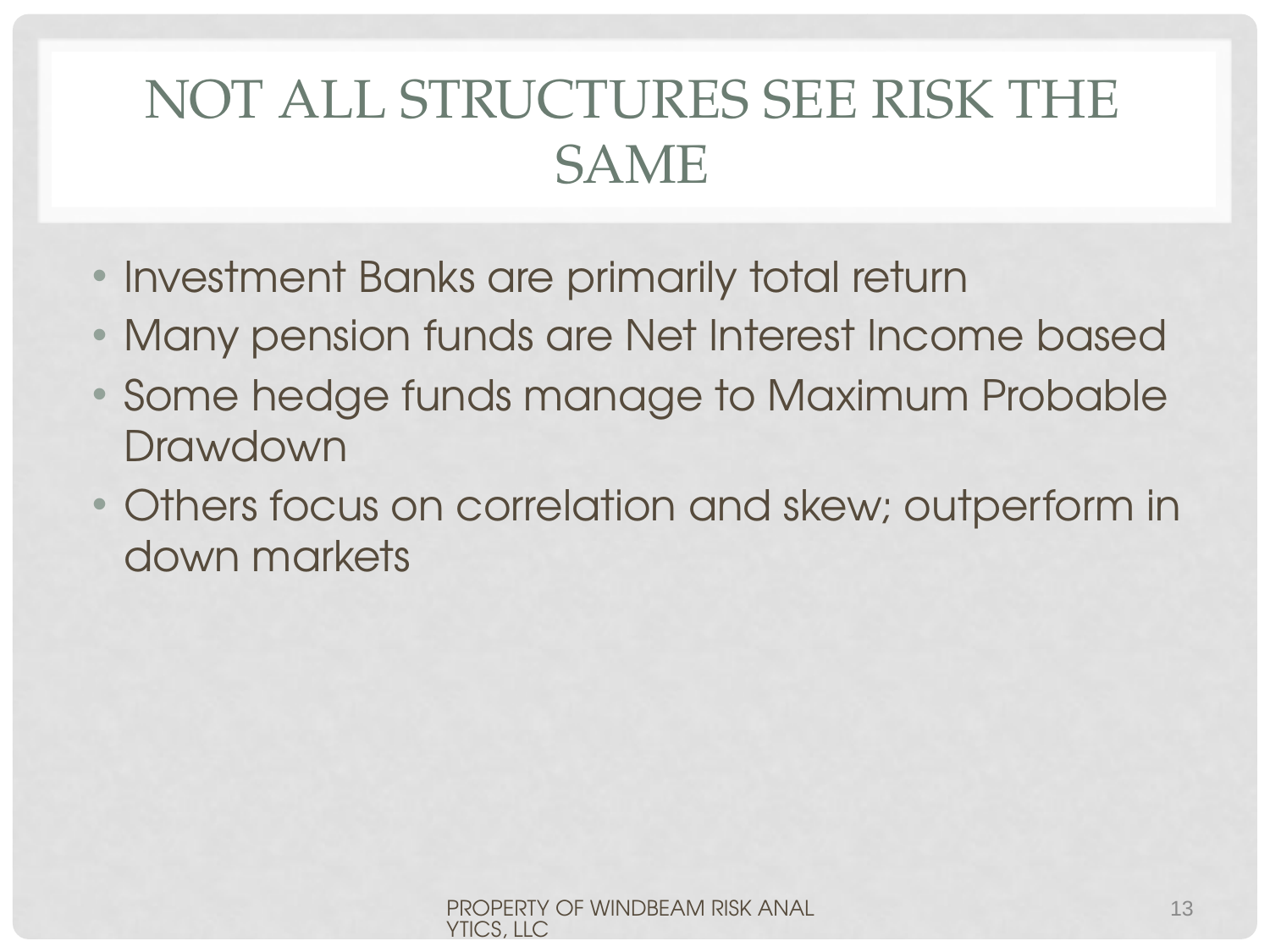

# Not all Structures See Risk the Same
Investment Banks are primarily total return
Many pension funds are Net Interest Income based
Some hedge funds manage to Maximum Probable Drawdown
Others focus on correlation and skew; outperform in down markets
PROPERTY OF WINDBEAM RISK ANALYTICS, LLC
13